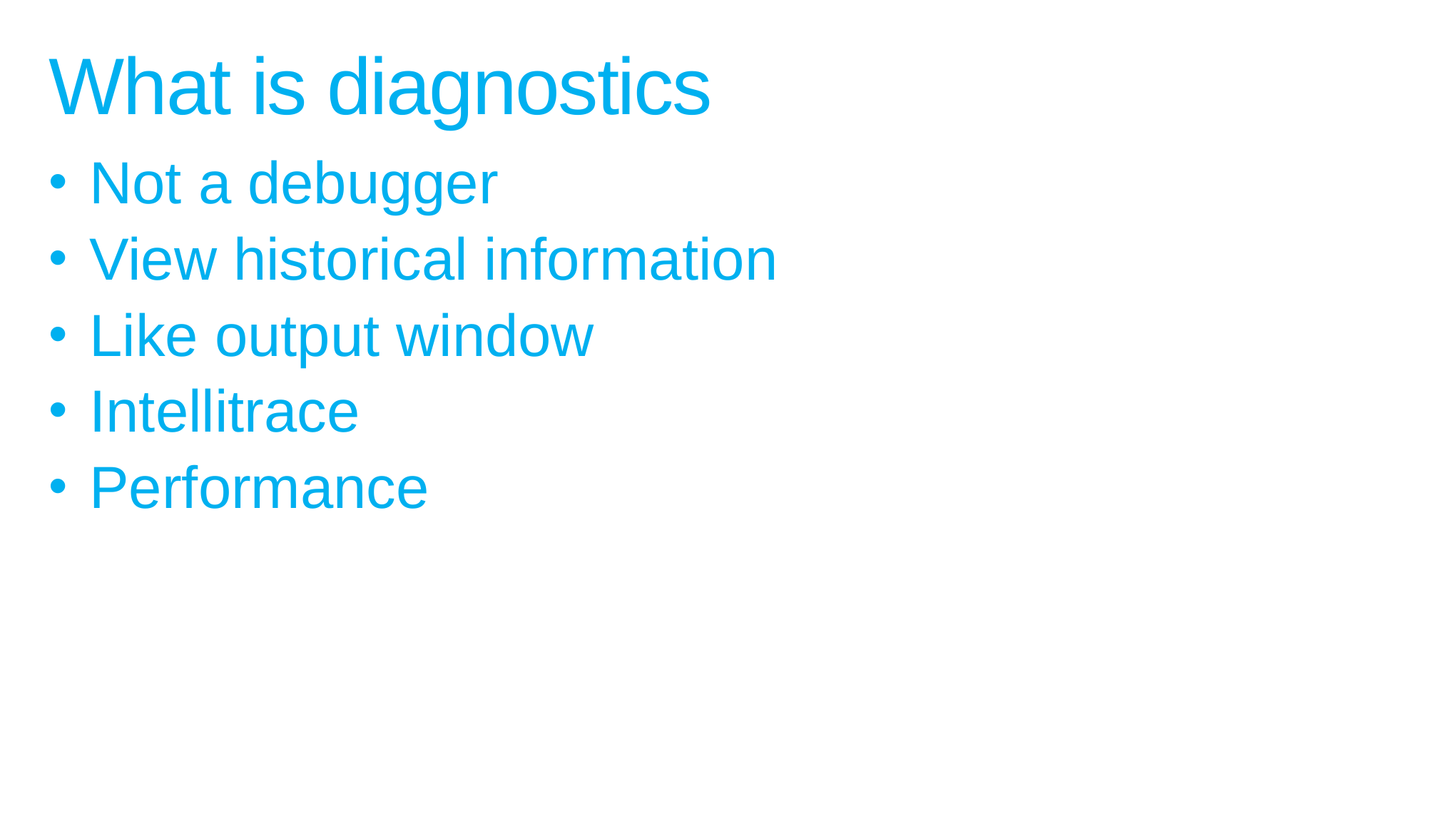

# What is diagnostics
Not a debugger
View historical information
Like output window
Intellitrace
Performance